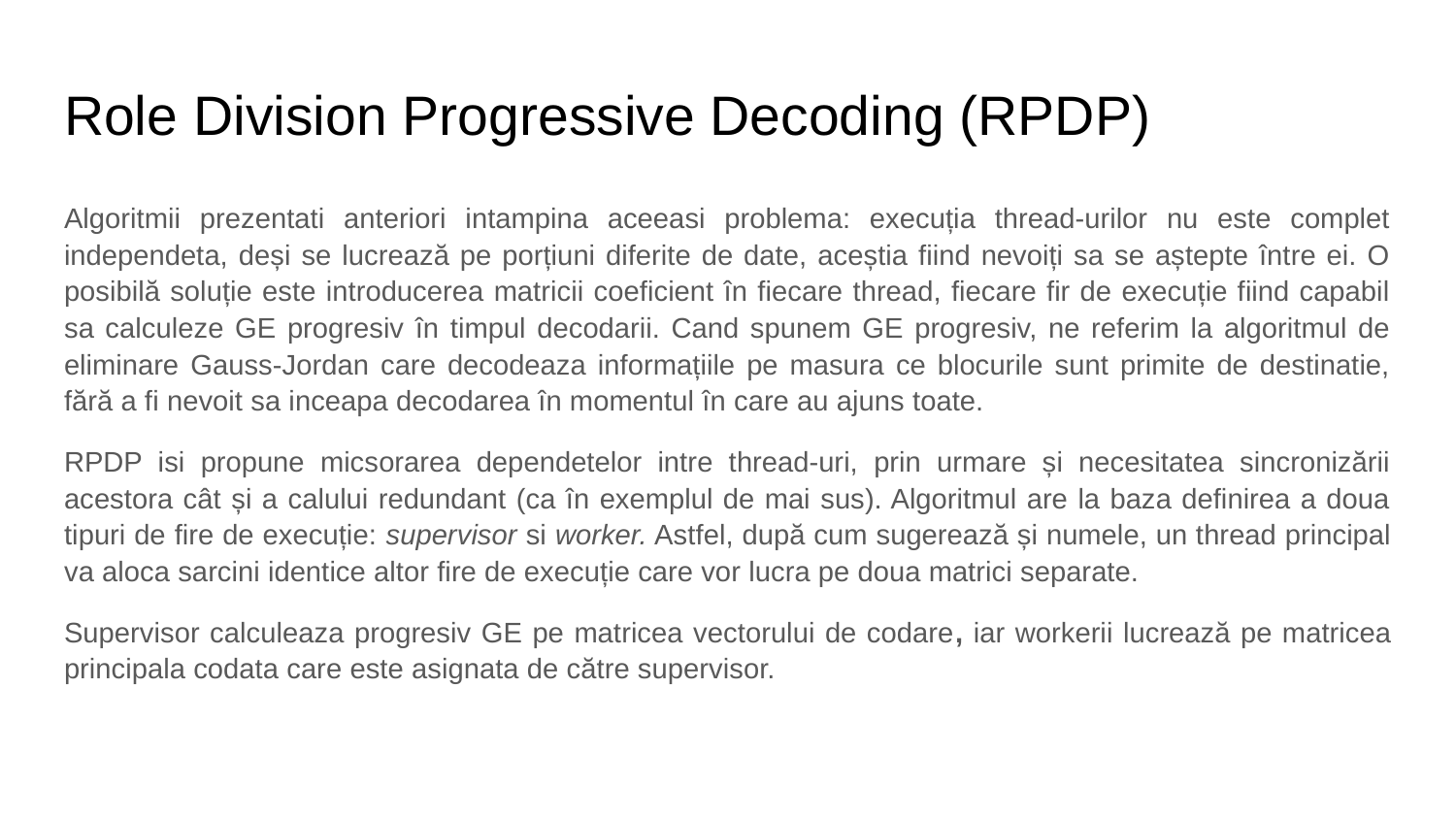

# Role Division Progressive Decoding (RPDP)
Algoritmii prezentati anteriori intampina aceeasi problema: execuția thread-urilor nu este complet independeta, deși se lucrează pe porțiuni diferite de date, aceștia fiind nevoiți sa se aștepte între ei. O posibilă soluție este introducerea matricii coeficient în fiecare thread, fiecare fir de execuție fiind capabil sa calculeze GE progresiv în timpul decodarii. Cand spunem GE progresiv, ne referim la algoritmul de eliminare Gauss-Jordan care decodeaza informațiile pe masura ce blocurile sunt primite de destinatie, fără a fi nevoit sa inceapa decodarea în momentul în care au ajuns toate.
RPDP isi propune micsorarea dependetelor intre thread-uri, prin urmare și necesitatea sincronizării acestora cât și a calului redundant (ca în exemplul de mai sus). Algoritmul are la baza definirea a doua tipuri de fire de execuție: supervisor si worker. Astfel, după cum sugerează și numele, un thread principal va aloca sarcini identice altor fire de execuție care vor lucra pe doua matrici separate.
Supervisor calculeaza progresiv GE pe matricea vectorului de codare, iar workerii lucrează pe matricea principala codata care este asignata de către supervisor.